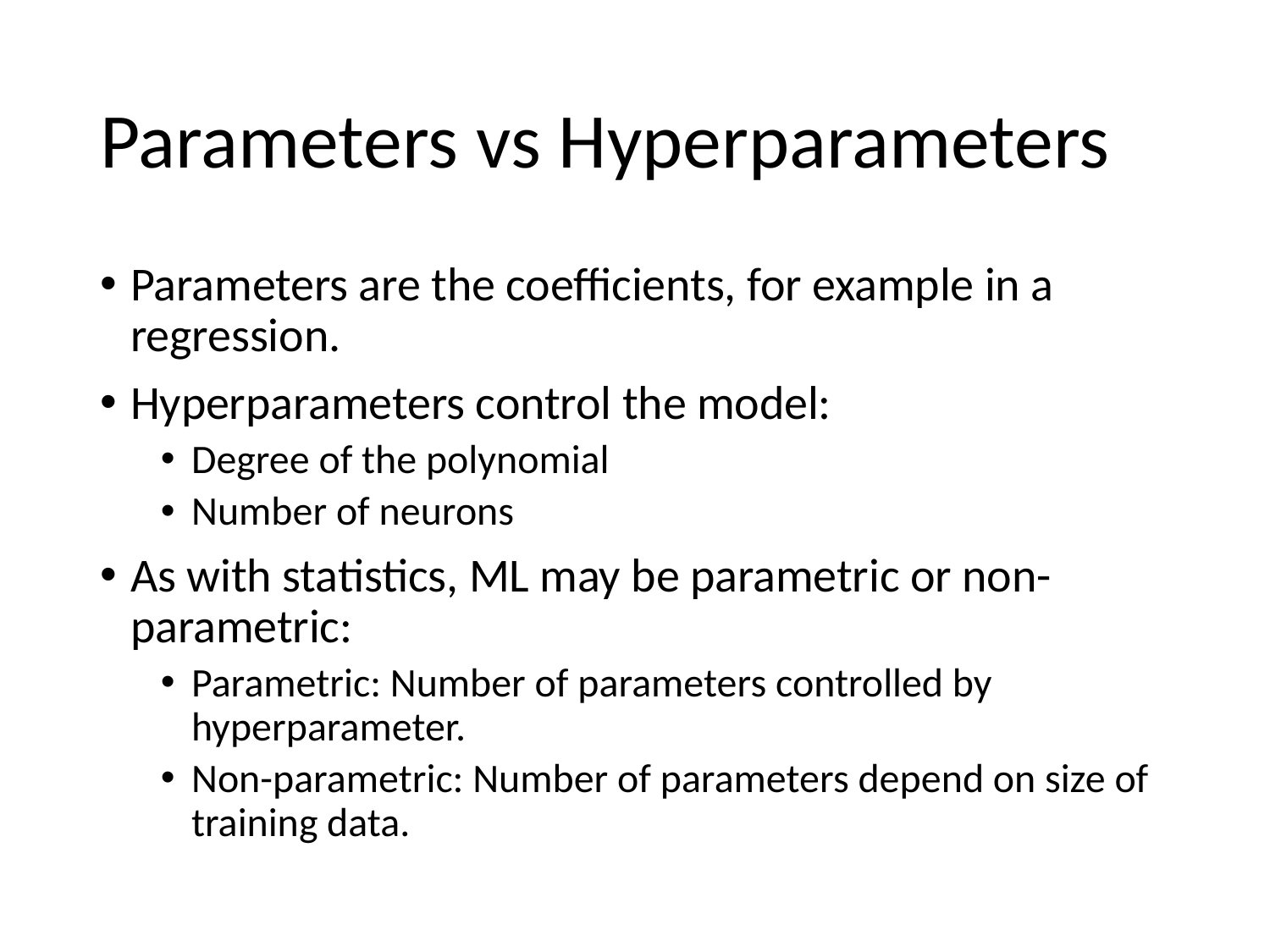

# Parameters vs Hyperparameters
Parameters are the coefficients, for example in a regression.
Hyperparameters control the model:
Degree of the polynomial
Number of neurons
As with statistics, ML may be parametric or non-parametric:
Parametric: Number of parameters controlled by hyperparameter.
Non-parametric: Number of parameters depend on size of training data.